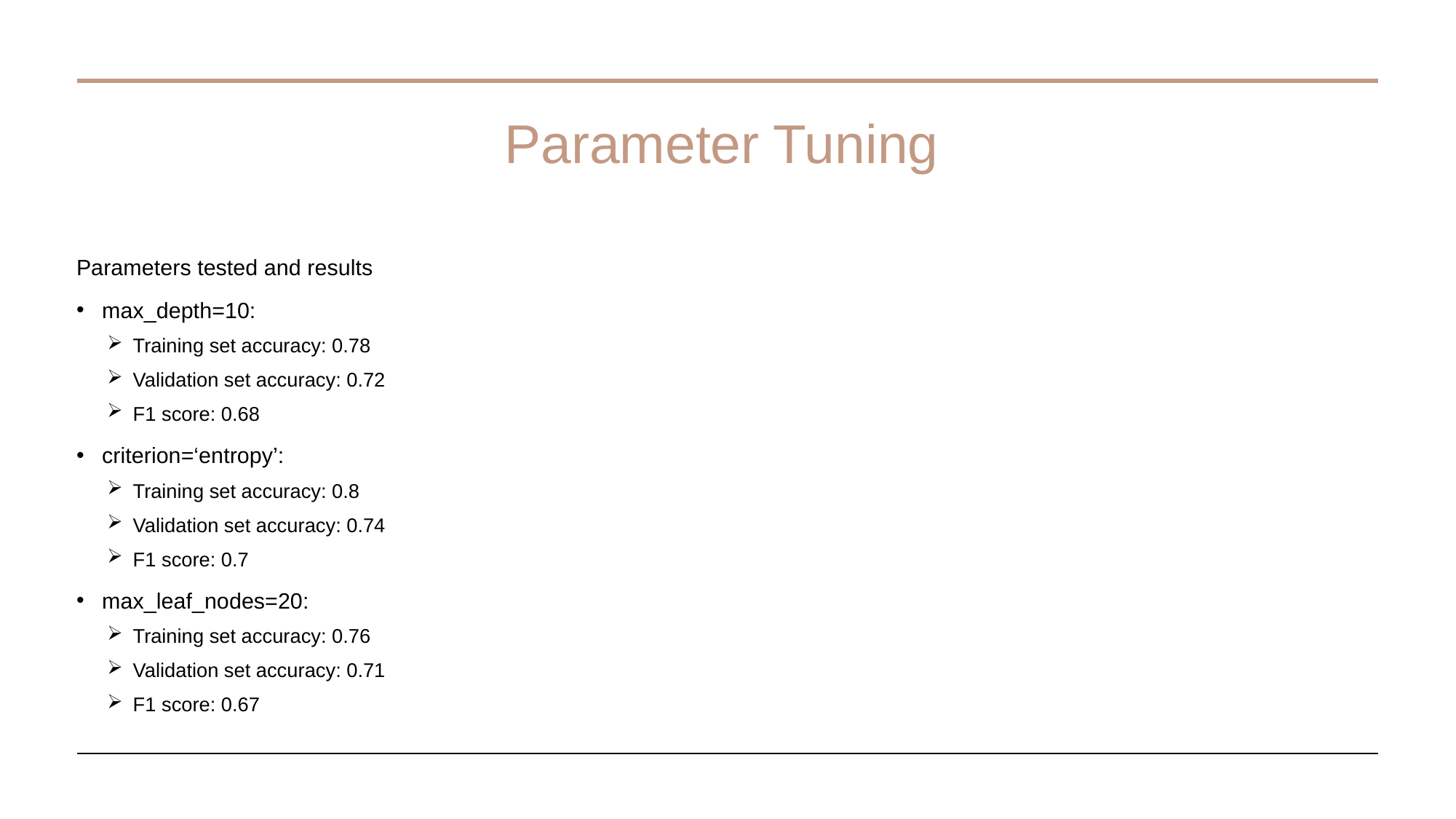

# Parameter Tuning
Parameters tested and results
max_depth=10:
Training set accuracy: 0.78
Validation set accuracy: 0.72
F1 score: 0.68
criterion=‘entropy’:
Training set accuracy: 0.8
Validation set accuracy: 0.74
F1 score: 0.7
max_leaf_nodes=20:
Training set accuracy: 0.76
Validation set accuracy: 0.71
F1 score: 0.67